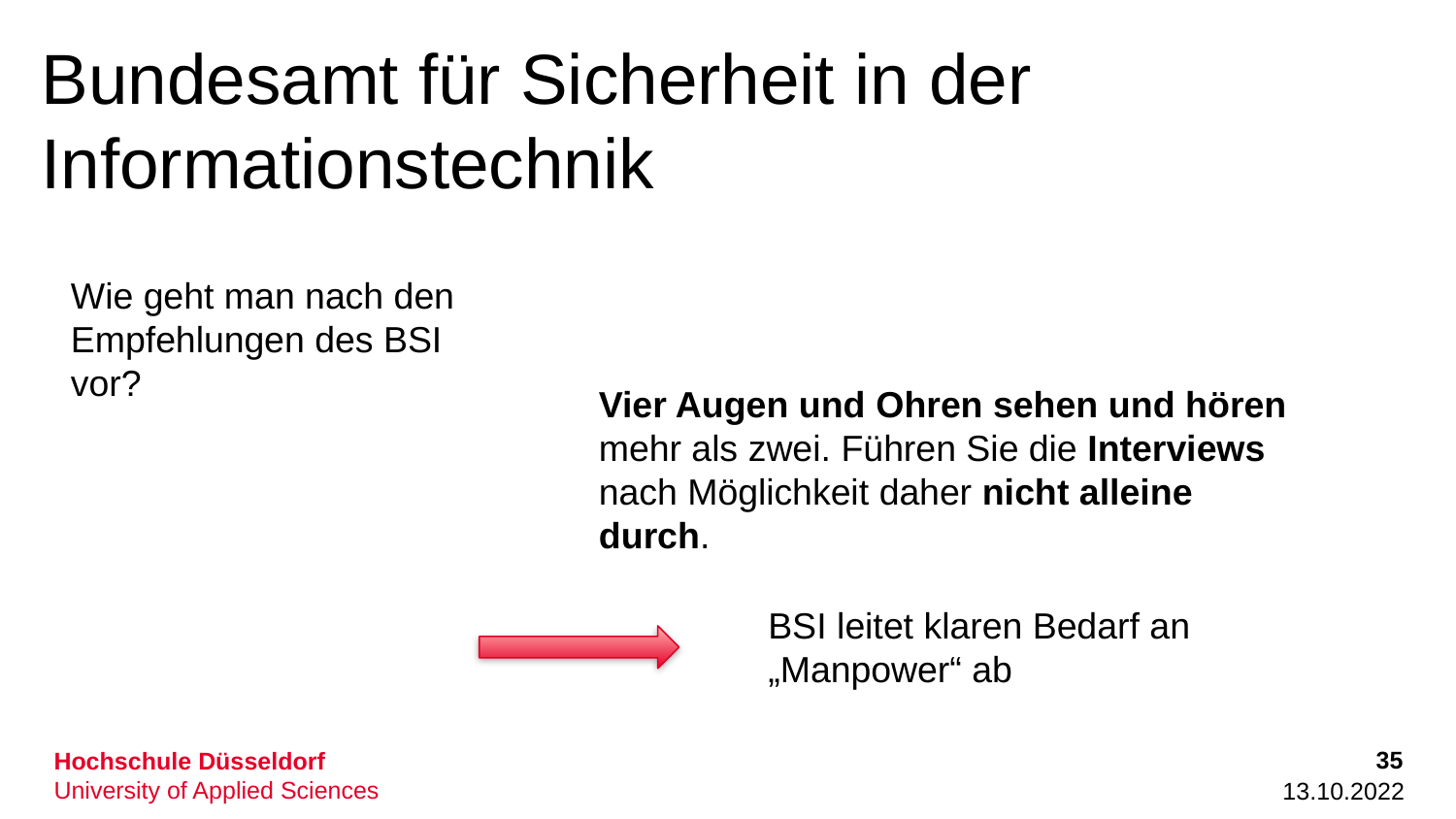

# Bundesamt für Sicherheit in der Informationstechnik
Wie geht man nach den Empfehlungen des BSI vor?
Vier Augen und Ohren sehen und hören mehr als zwei. Führen Sie die Interviews nach Möglichkeit daher nicht alleine durch.
BSI leitet klaren Bedarf an „Manpower“ ab

35

13.10.2022